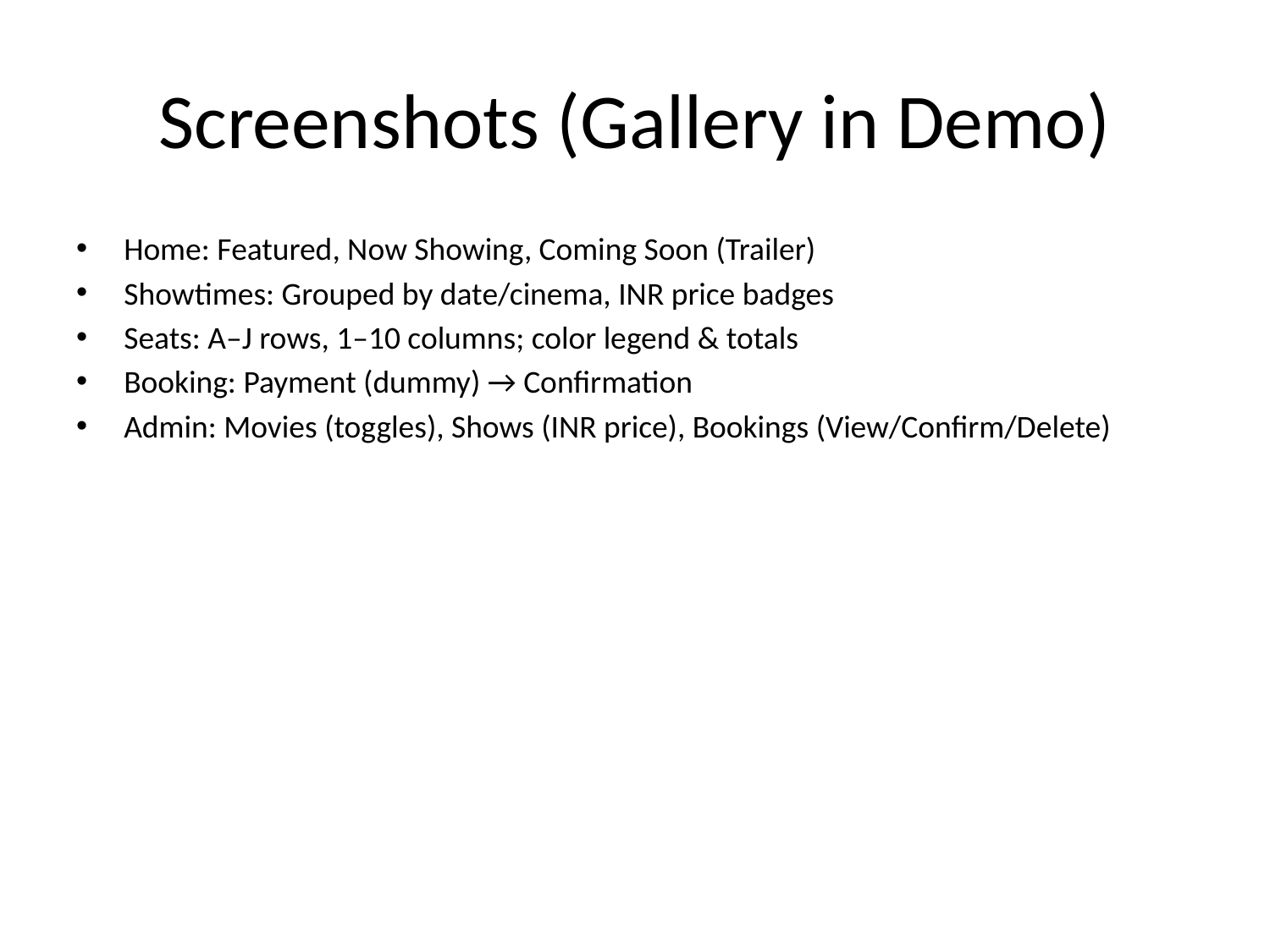

# Screenshots (Gallery in Demo)
Home: Featured, Now Showing, Coming Soon (Trailer)
Showtimes: Grouped by date/cinema, INR price badges
Seats: A–J rows, 1–10 columns; color legend & totals
Booking: Payment (dummy) → Confirmation
Admin: Movies (toggles), Shows (INR price), Bookings (View/Confirm/Delete)